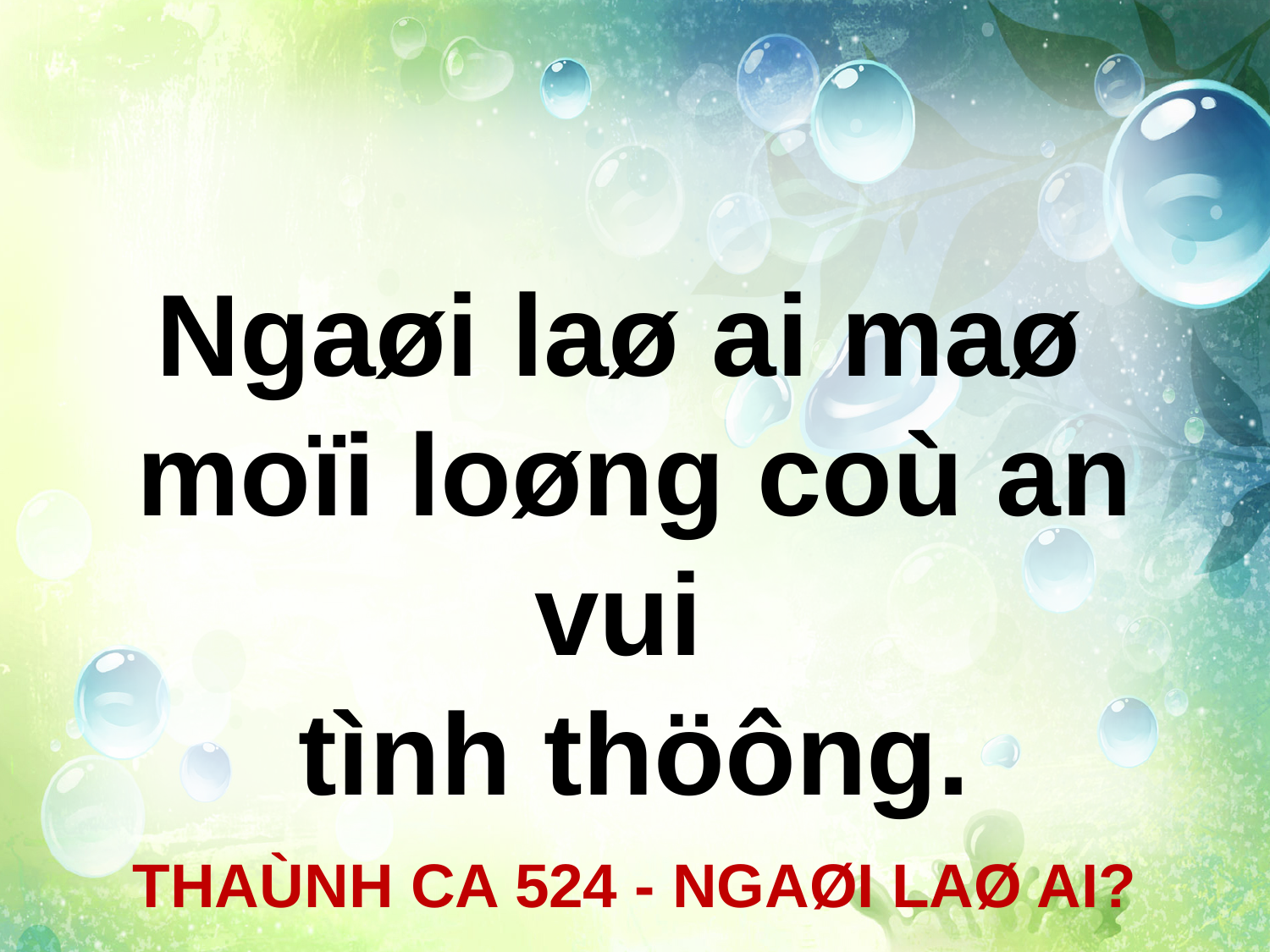

Ngaøi laø ai maø
moïi loøng coù an vui
tình thöông.
THAÙNH CA 524 - NGAØI LAØ AI?